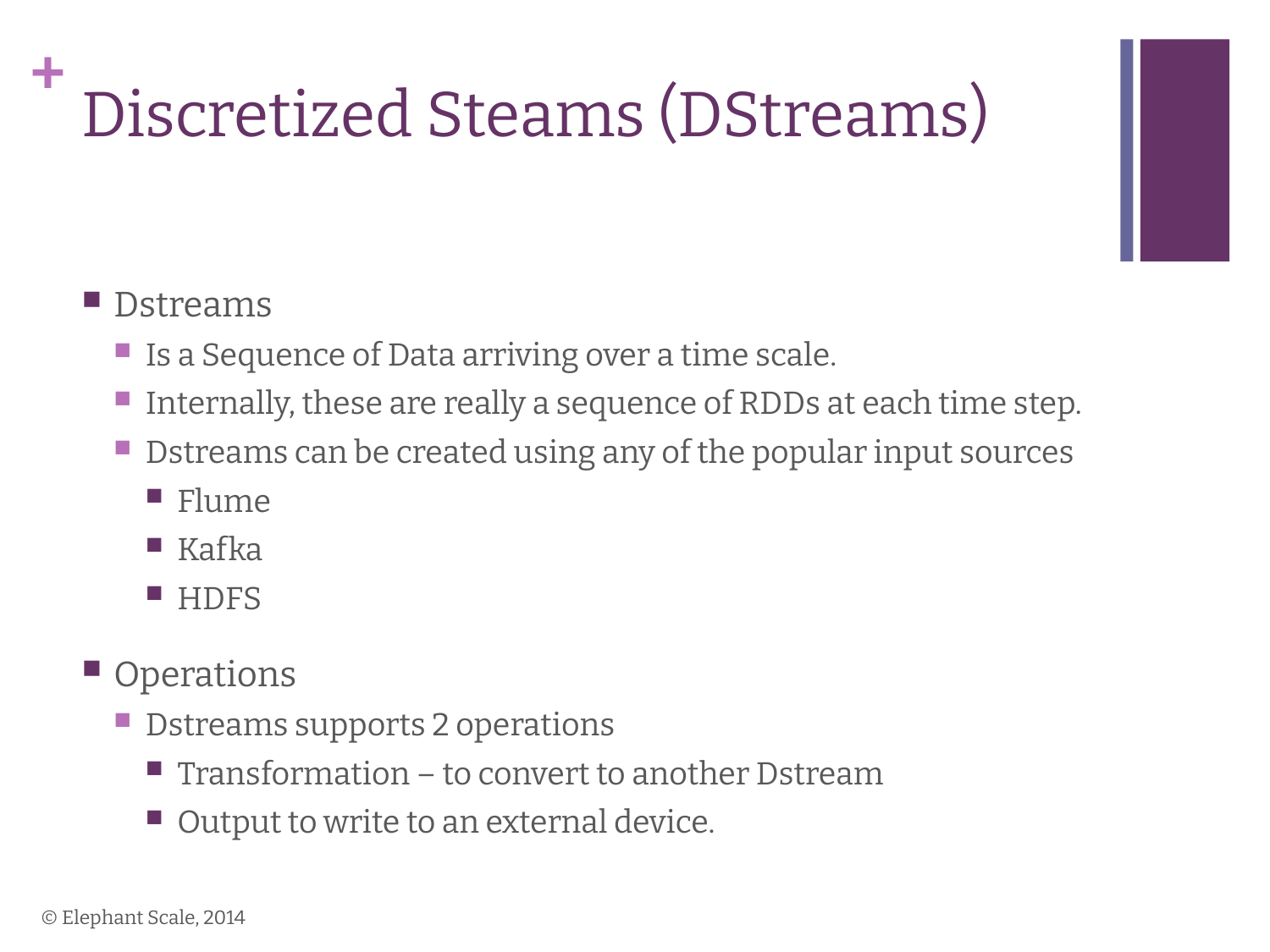

# Discretized Steams (DStreams)
Dstreams
Is a Sequence of Data arriving over a time scale.
Internally, these are really a sequence of RDDs at each time step.
Dstreams can be created using any of the popular input sources
Flume
Kafka
HDFS
Operations
Dstreams supports 2 operations
Transformation – to convert to another Dstream
Output to write to an external device.
© Elephant Scale, 2014